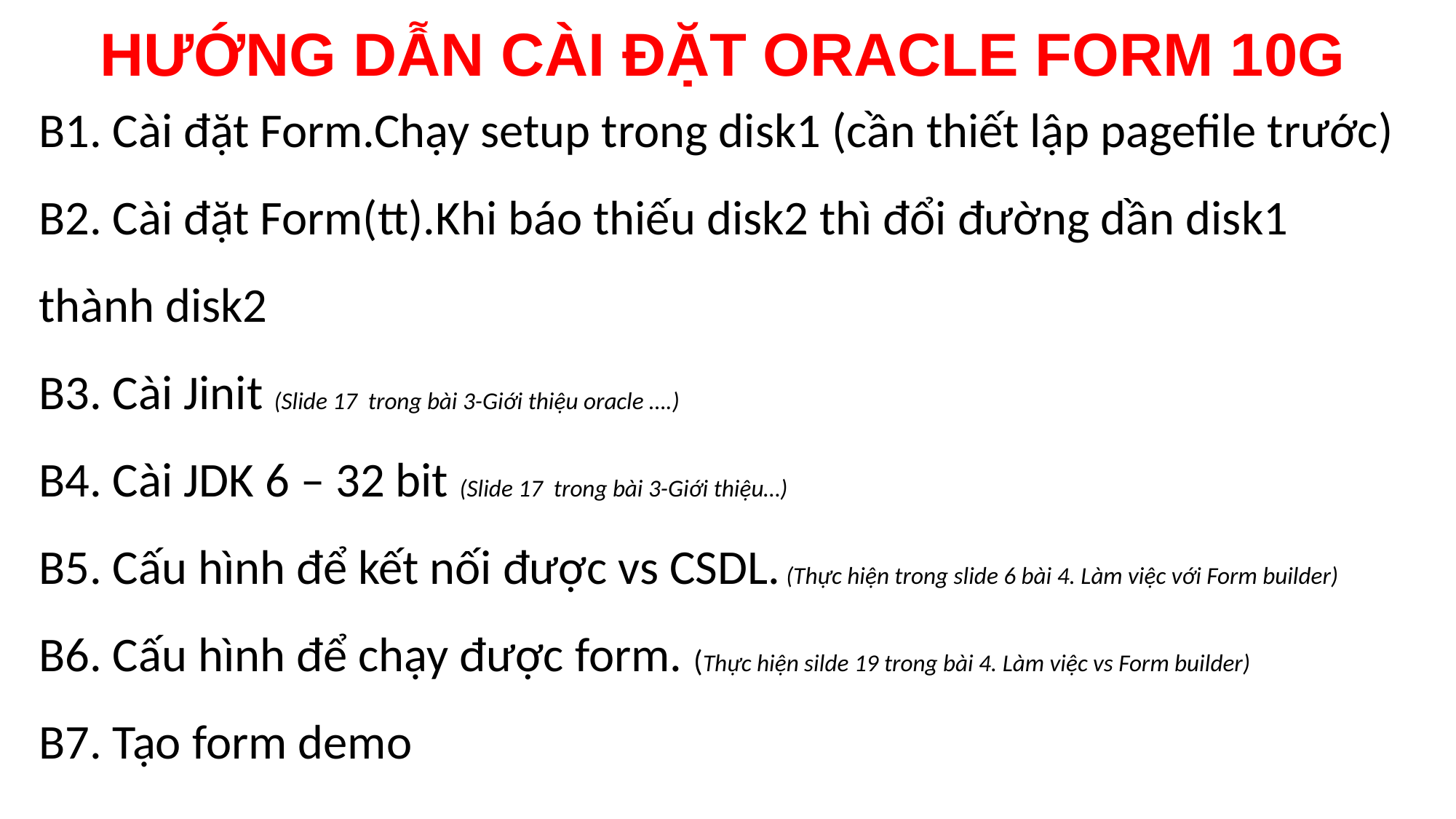

HƯỚNG DẪN CÀI ĐẶT ORACLE FORM 10G
# B1. Cài đặt Form.Chạy setup trong disk1 (cần thiết lập pagefile trước) B2. Cài đặt Form(tt).Khi báo thiếu disk2 thì đổi đường dần disk1 thành disk2 B3. Cài Jinit (Slide 17  trong bài 3-Giới thiệu oracle ….) B4. Cài JDK 6 – 32 bit (Slide 17  trong bài 3-Giới thiệu…) B5. Cấu hình để kết nối được vs CSDL. (Thực hiện trong slide 6 bài 4. Làm việc với Form builder) B6. Cấu hình để chạy được form. (Thực hiện silde 19 trong bài 4. Làm việc vs Form builder) B7. Tạo form demo